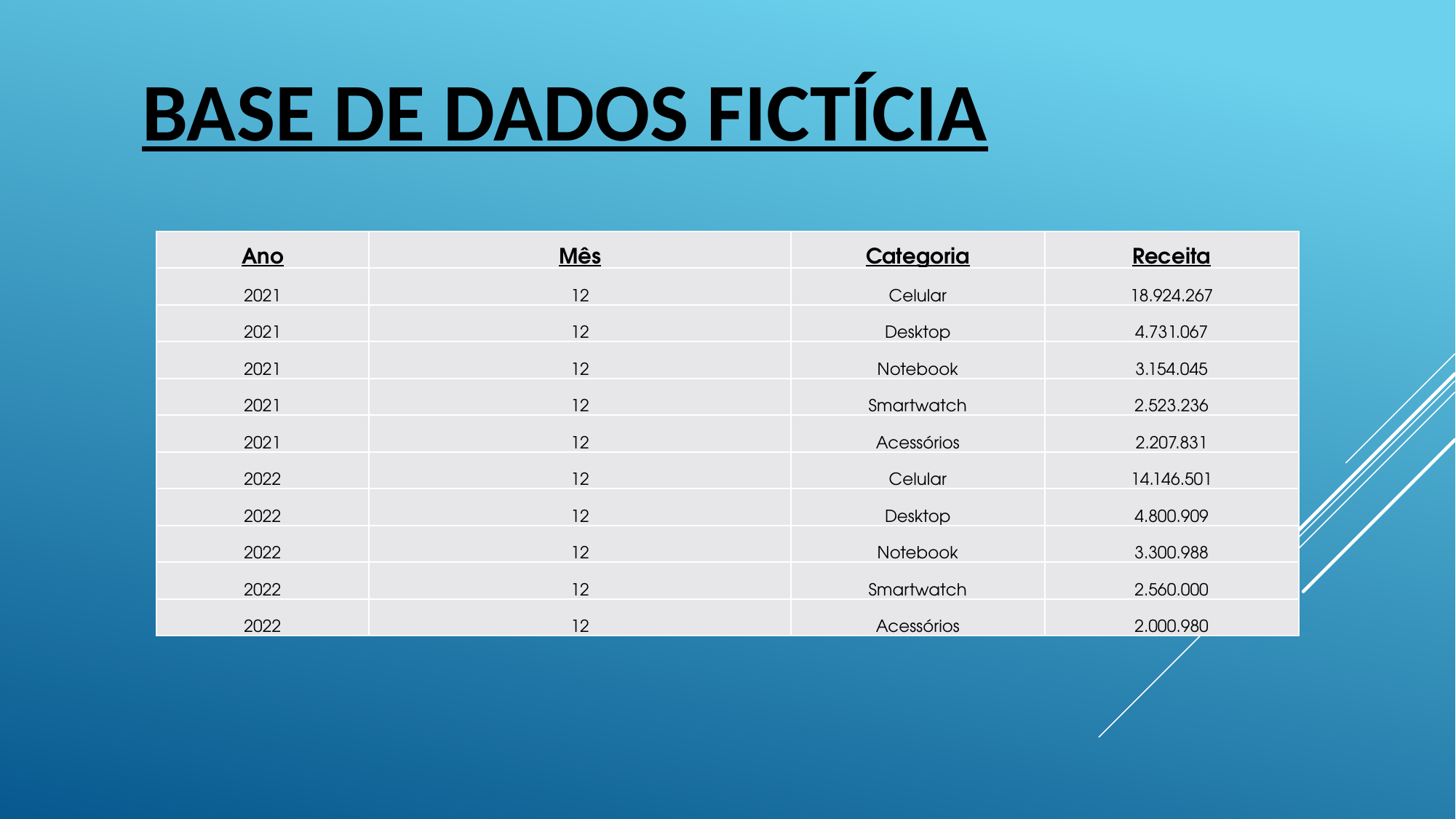

# Base de Dados Fictícia
| Ano | Mês | Categoria | Receita |
| --- | --- | --- | --- |
| 2021 | 12 | Celular | 18.924.267 |
| 2021 | 12 | Desktop | 4.731.067 |
| 2021 | 12 | Notebook | 3.154.045 |
| 2021 | 12 | Smartwatch | 2.523.236 |
| 2021 | 12 | Acessórios | 2.207.831 |
| 2022 | 12 | Celular | 14.146.501 |
| 2022 | 12 | Desktop | 4.800.909 |
| 2022 | 12 | Notebook | 3.300.988 |
| 2022 | 12 | Smartwatch | 2.560.000 |
| 2022 | 12 | Acessórios | 2.000.980 |